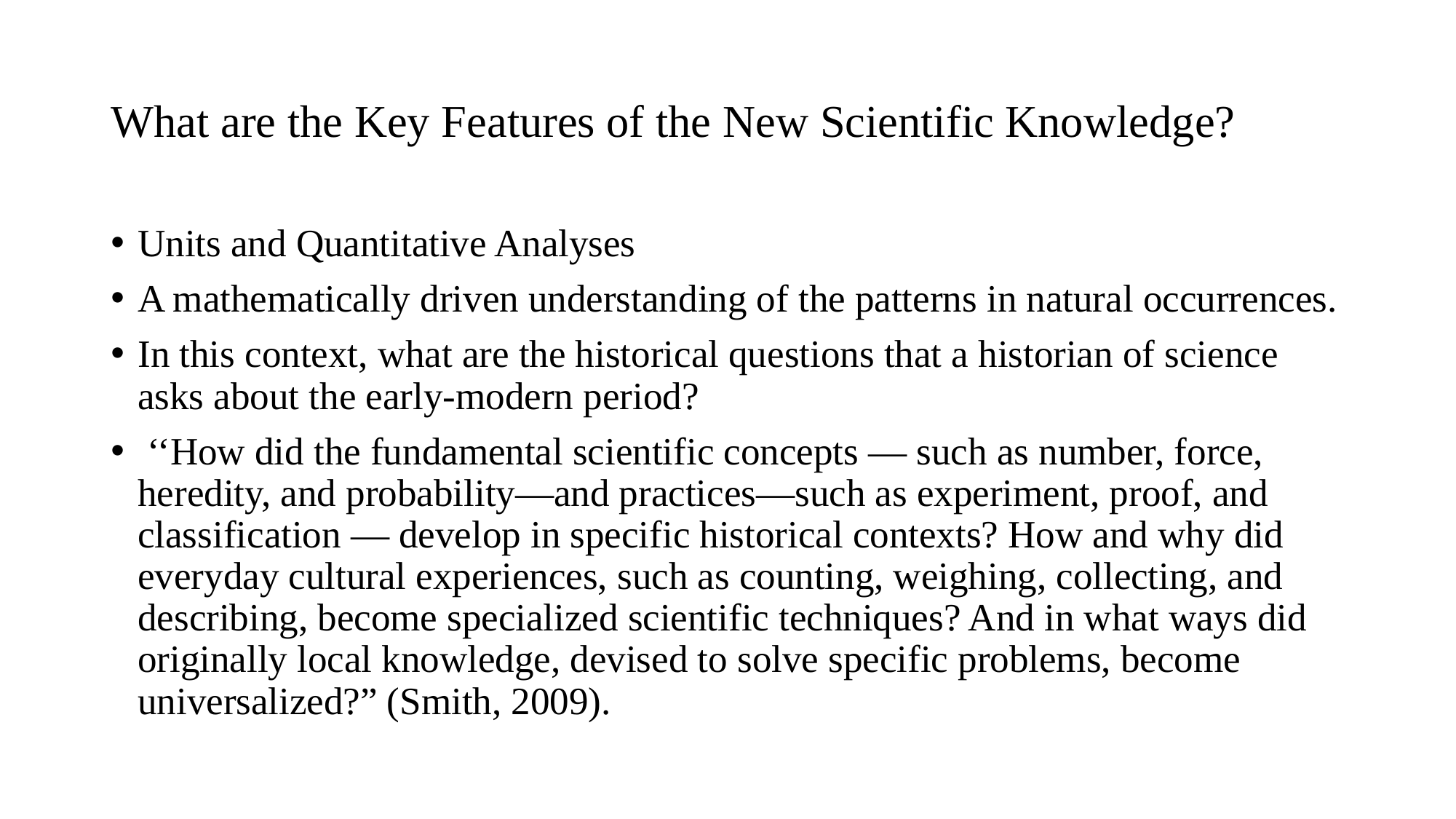

# What are the Key Features of the New Scientific Knowledge?
Units and Quantitative Analyses
A mathematically driven understanding of the patterns in natural occurrences.
In this context, what are the historical questions that a historian of science asks about the early-modern period?
 ‘‘How did the fundamental scientific concepts — such as number, force, heredity, and probability—and practices—such as experiment, proof, and classification — develop in specific historical contexts? How and why did everyday cultural experiences, such as counting, weighing, collecting, and describing, become specialized scientific techniques? And in what ways did originally local knowledge, devised to solve specific problems, become universalized?” (Smith, 2009).